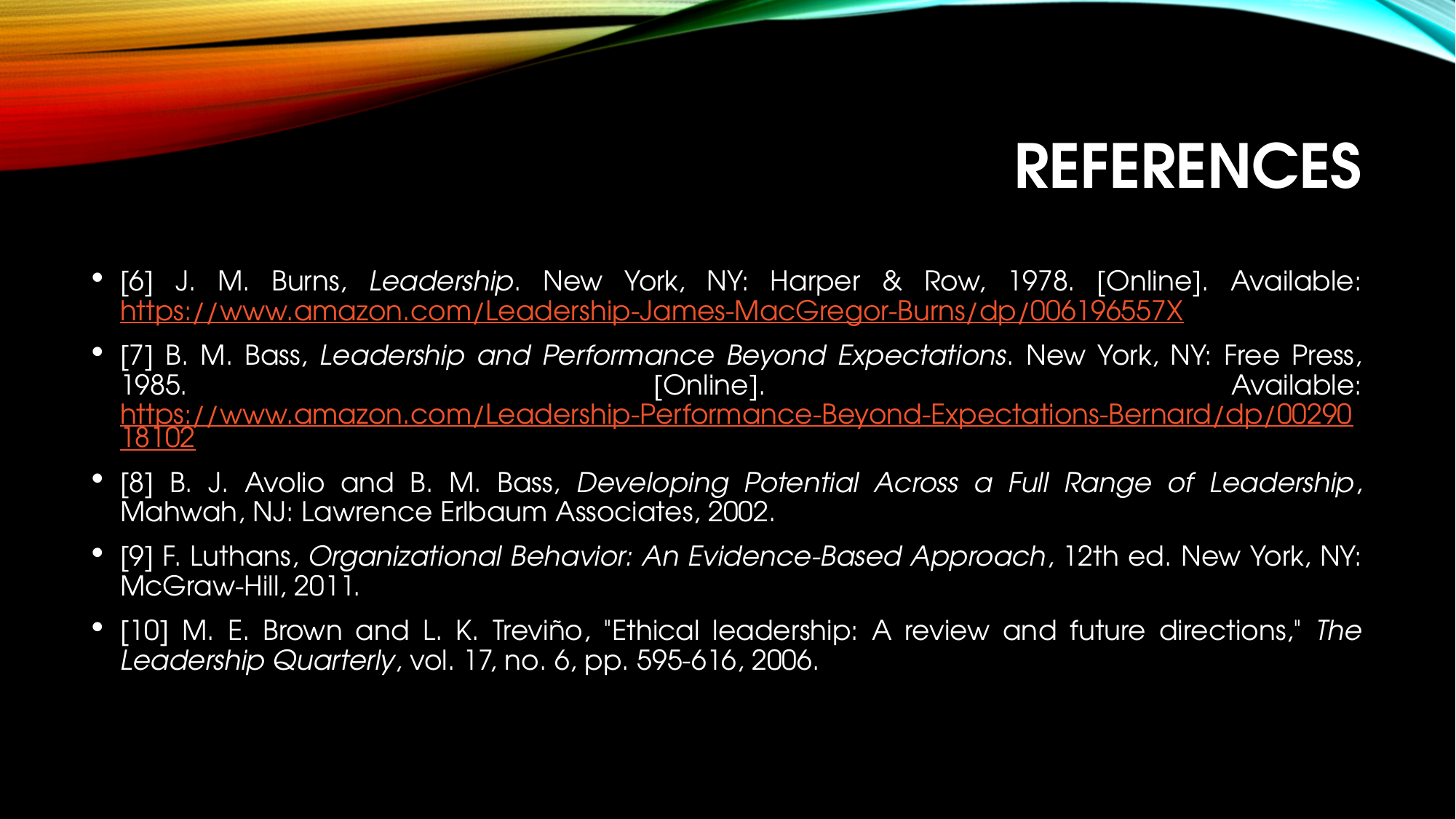

# References
[6] J. M. Burns, Leadership. New York, NY: Harper & Row, 1978. [Online]. Available: https://www.amazon.com/Leadership-James-MacGregor-Burns/dp/006196557X
[7] B. M. Bass, Leadership and Performance Beyond Expectations. New York, NY: Free Press, 1985. [Online]. Available: https://www.amazon.com/Leadership-Performance-Beyond-Expectations-Bernard/dp/0029018102
[8] B. J. Avolio and B. M. Bass, Developing Potential Across a Full Range of Leadership, Mahwah, NJ: Lawrence Erlbaum Associates, 2002.
[9] F. Luthans, Organizational Behavior: An Evidence-Based Approach, 12th ed. New York, NY: McGraw-Hill, 2011.
[10] M. E. Brown and L. K. Treviño, "Ethical leadership: A review and future directions," The Leadership Quarterly, vol. 17, no. 6, pp. 595-616, 2006.